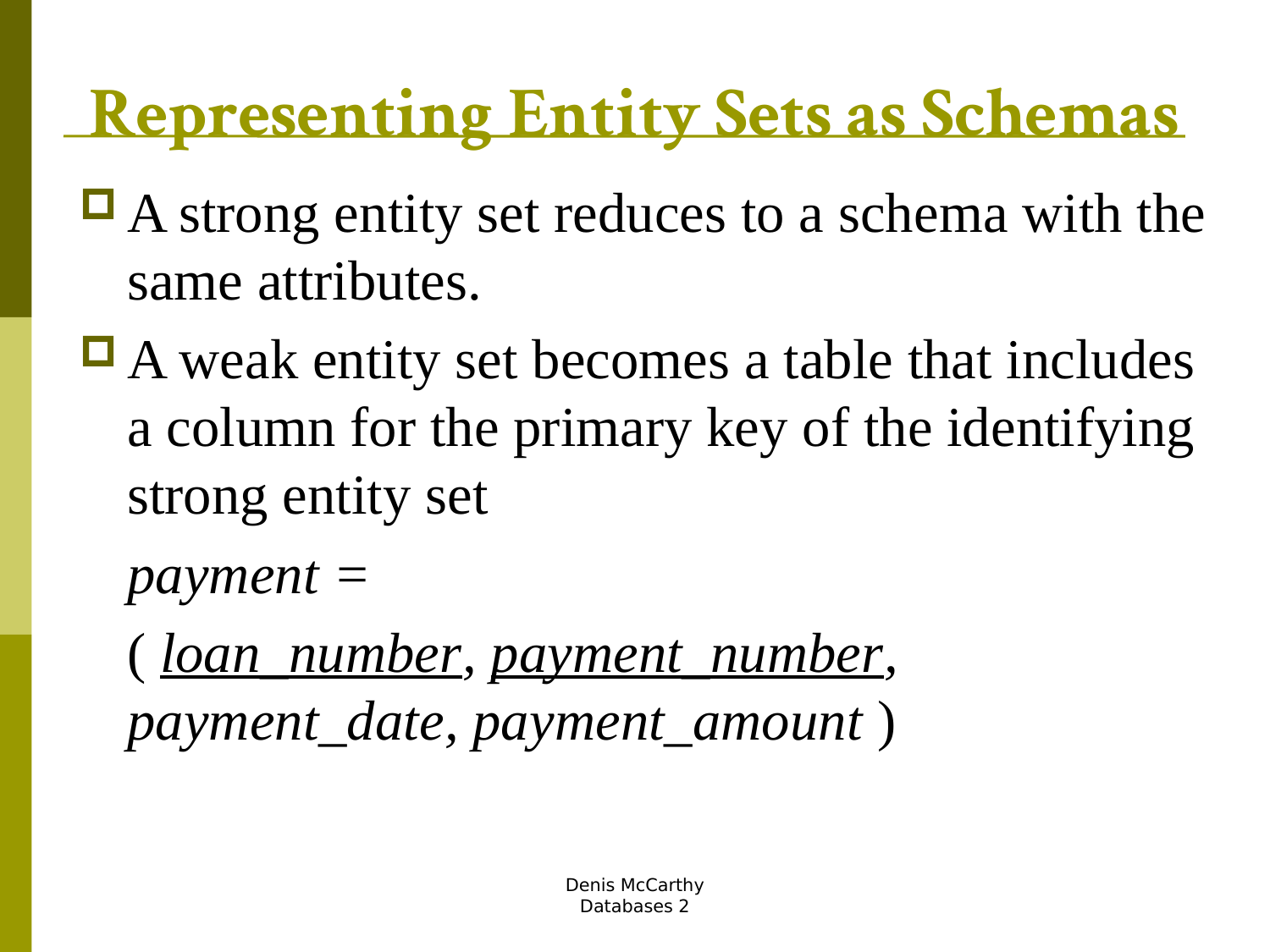

# Representing Entity Sets as Schemas
A strong entity set reduces to a schema with the same attributes.
A weak entity set becomes a table that includes a column for the primary key of the identifying strong entity set
	payment =
	( loan_number, payment_number, payment_date, payment_amount )

Denis McCarthy
Databases 2